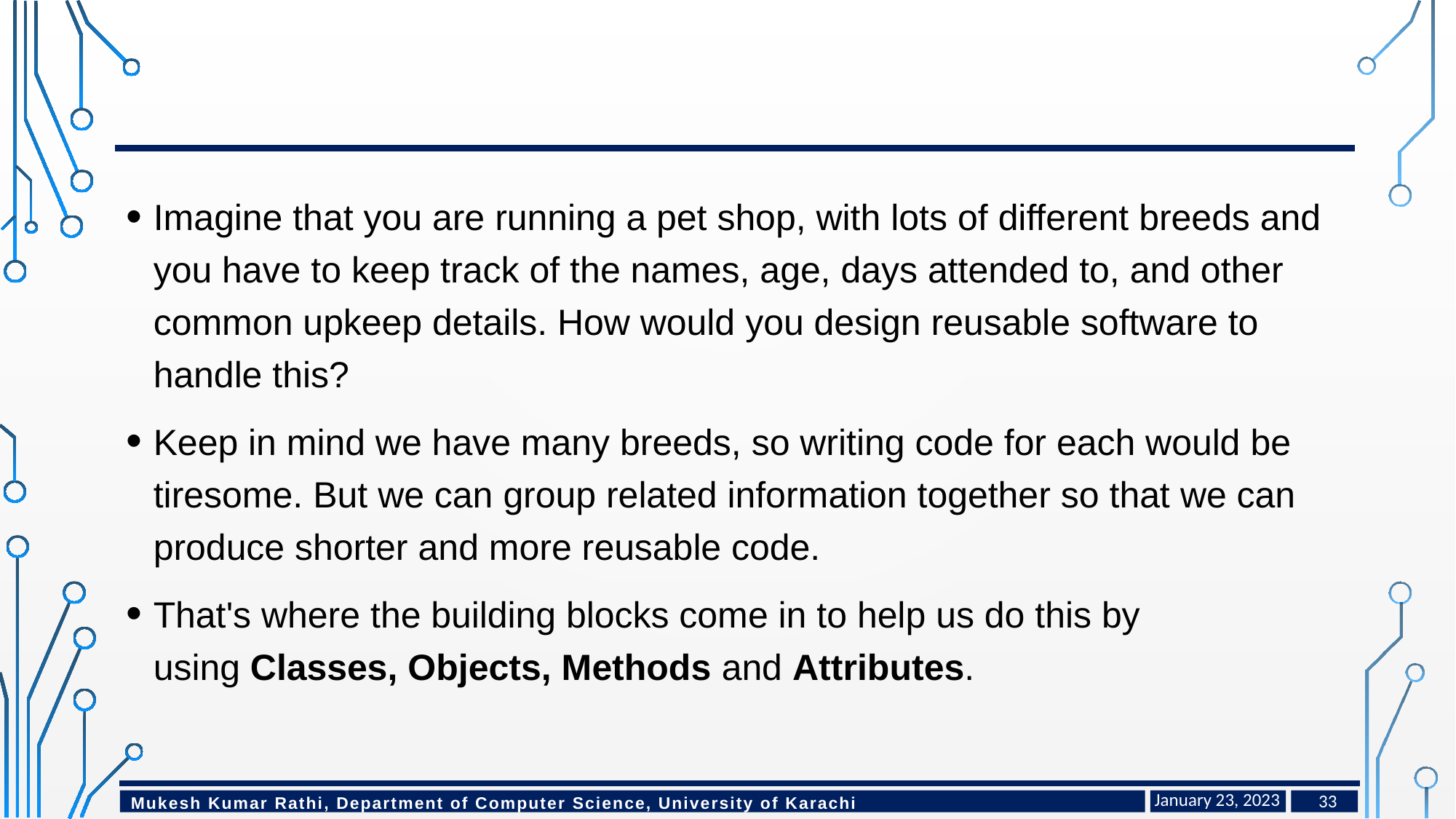

#
Imagine that you are running a pet shop, with lots of different breeds and you have to keep track of the names, age, days attended to, and other common upkeep details. How would you design reusable software to handle this?
Keep in mind we have many breeds, so writing code for each would be tiresome. But we can group related information together so that we can produce shorter and more reusable code.
That's where the building blocks come in to help us do this by using Classes, Objects, Methods and Attributes.

January 23, 2023
33